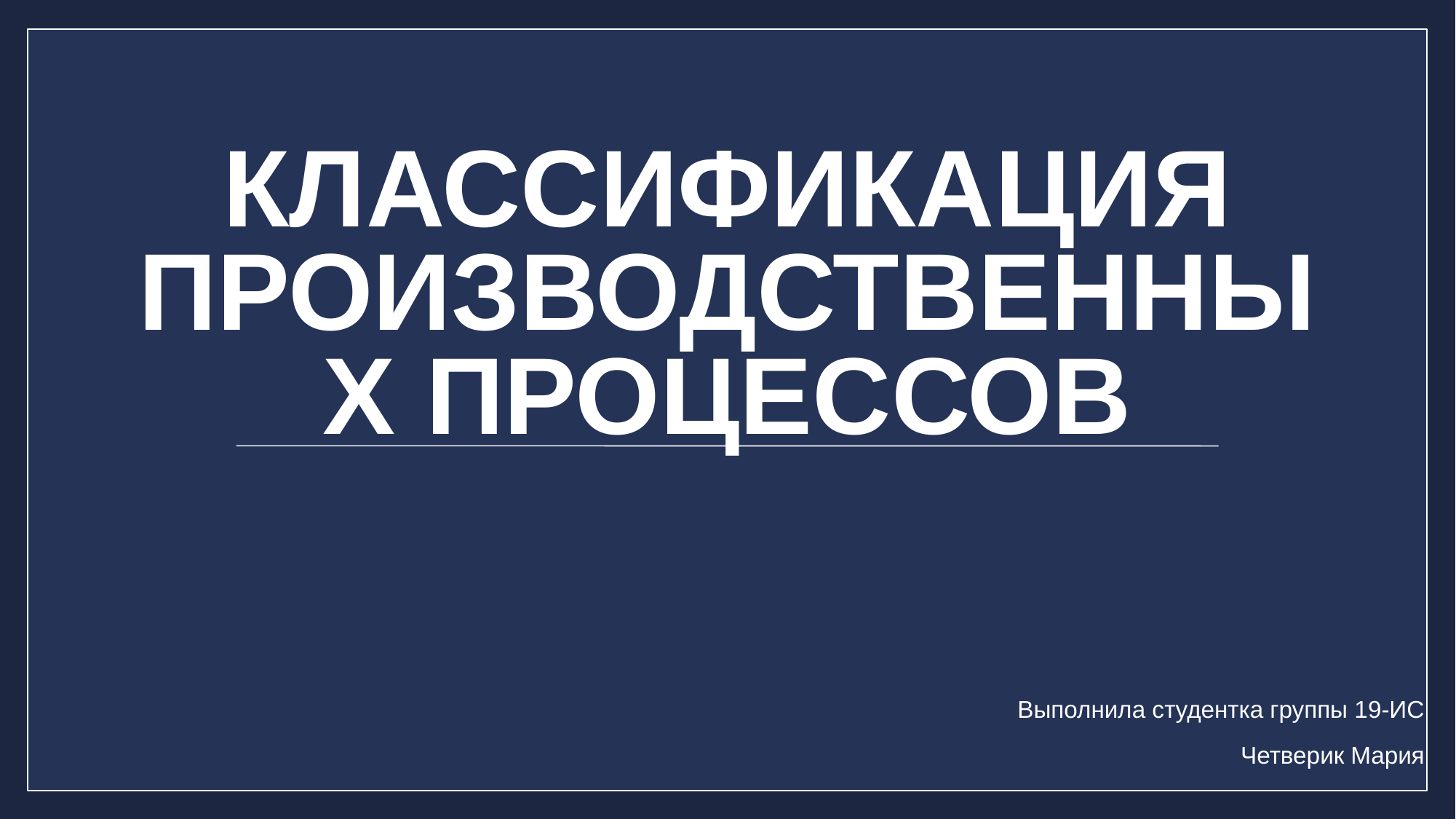

# Классификация производственных процессов
Выполнила студентка группы 19-ИС
Четверик Мария